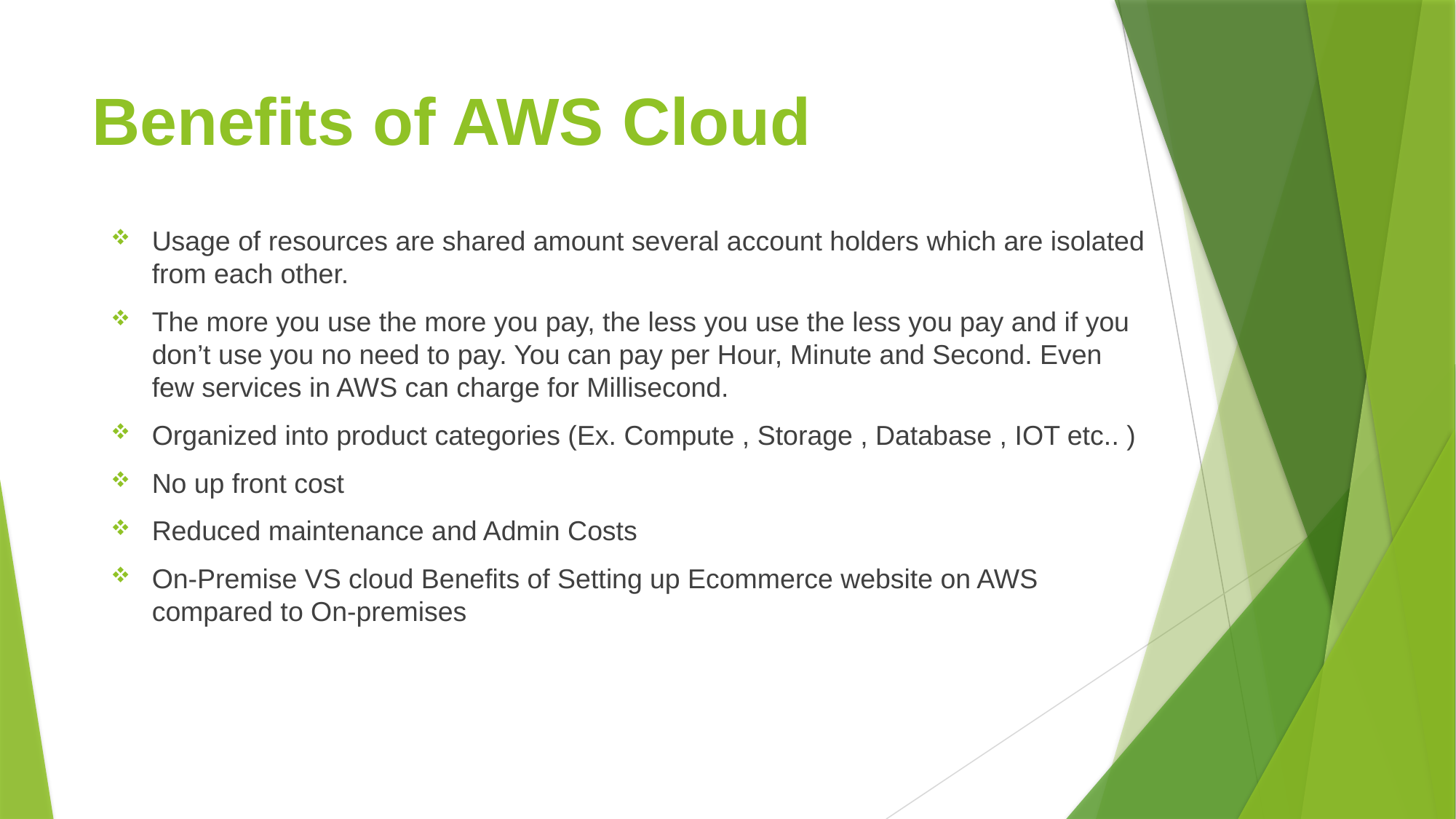

# Benefits of AWS Cloud
Usage of resources are shared amount several account holders which are isolated from each other.
The more you use the more you pay, the less you use the less you pay and if you don’t use you no need to pay. You can pay per Hour, Minute and Second. Even few services in AWS can charge for Millisecond.
Organized into product categories (Ex. Compute , Storage , Database , IOT etc.. )
No up front cost
Reduced maintenance and Admin Costs
On-Premise VS cloud Benefits of Setting up Ecommerce website on AWS compared to On-premises